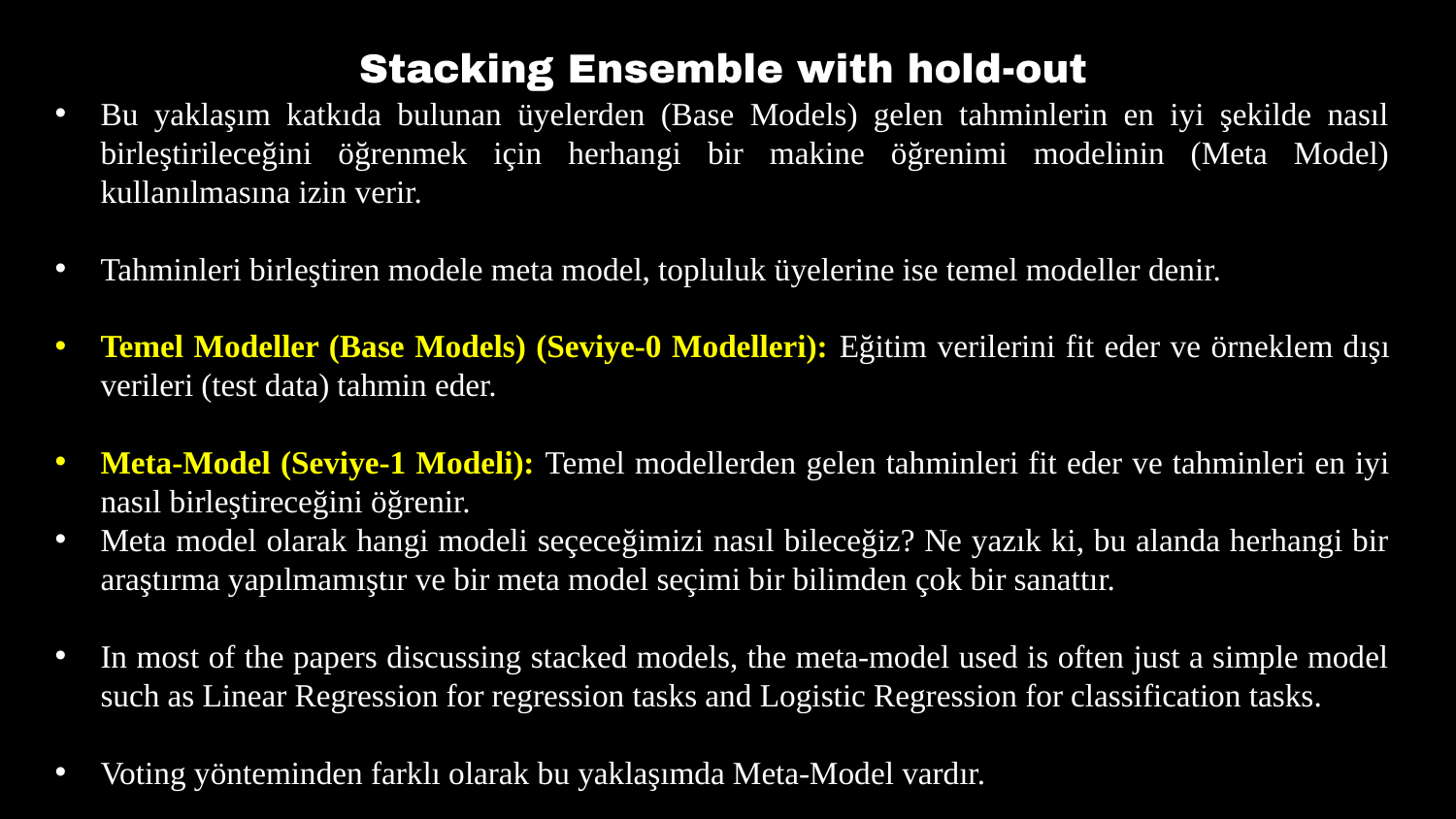

# Stacking Ensemble with hold-out
Bu yaklaşım katkıda bulunan üyelerden (Base Models) gelen tahminlerin en iyi şekilde nasıl birleştirileceğini öğrenmek için herhangi bir makine öğrenimi modelinin (Meta Model) kullanılmasına izin verir.

Tahminleri birleştiren modele meta model, topluluk üyelerine ise temel modeller denir.

Temel Modeller (Base Models) (Seviye-0 Modelleri): Eğitim verilerini fit eder ve örneklem dışı verileri (test data) tahmin eder.

Meta-Model (Seviye-1 Modeli): Temel modellerden gelen tahminleri fit eder ve tahminleri en iyi nasıl birleştireceğini öğrenir.
Meta model olarak hangi modeli seçeceğimizi nasıl bileceğiz? Ne yazık ki, bu alanda herhangi bir araştırma yapılmamıştır ve bir meta model seçimi bir bilimden çok bir sanattır.

In most of the papers discussing stacked models, the meta-model used is often just a simple model such as Linear Regression for regression tasks and Logistic Regression for classification tasks.

Voting yönteminden farklı olarak bu yaklaşımda Meta-Model vardır.